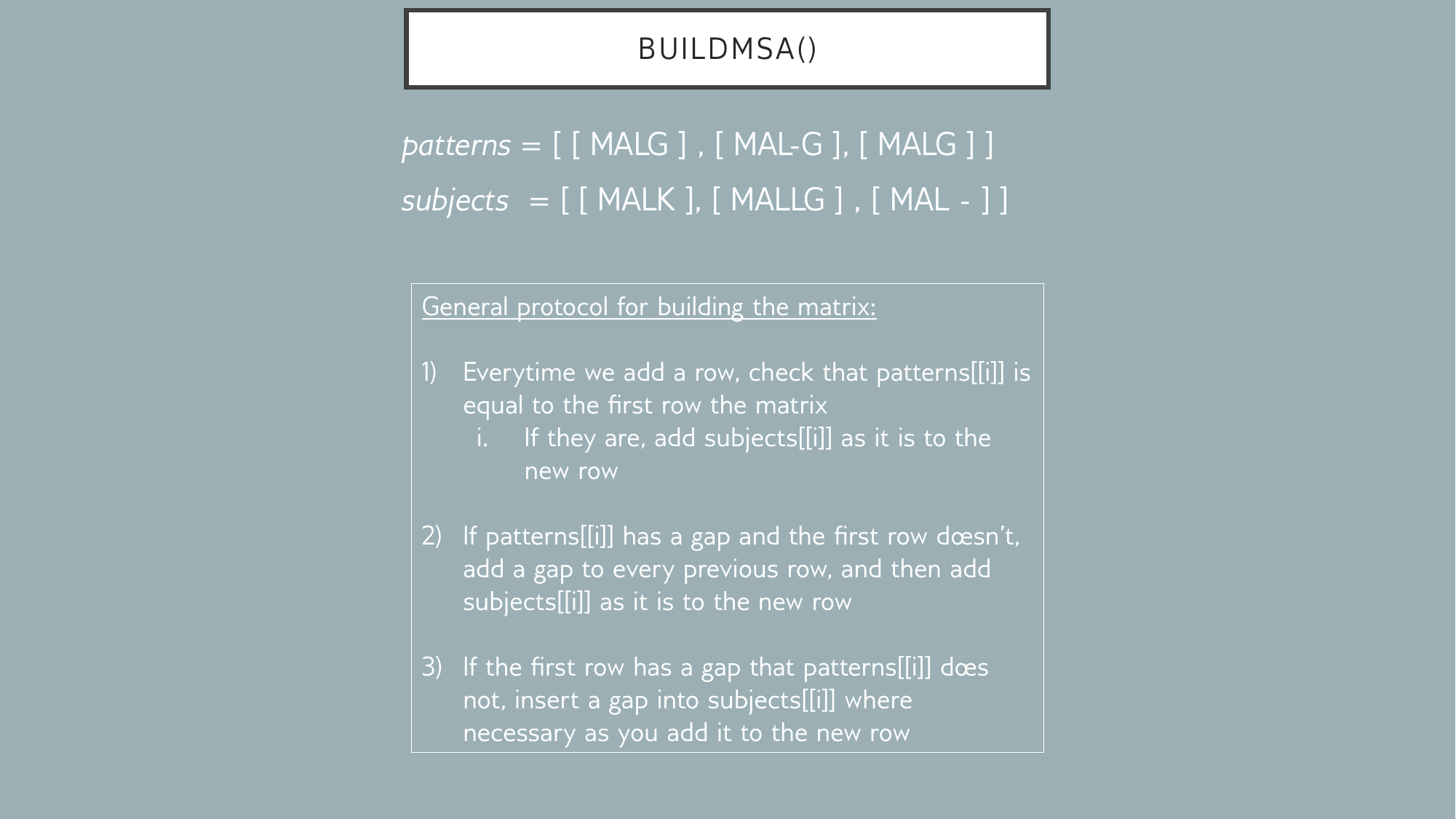

# buildMSA()
patterns = [ [ MALG ] , [ MAL-G ], [ MALG ] ]
subjects  = [ [ MALK ], [ MALLG ] , [ MAL - ] ]
General protocol for building the matrix:

Everytime we add a row, check that patterns[[i]] is equal to the first row the matrix
If they are, add subjects[[i]] as it is to the new row

If patterns[[i]] has a gap and the first row doesn’t, add a gap to every previous row, and then add subjects[[i]] as it is to the new row

If the first row has a gap that patterns[[i]] does not, insert a gap into subjects[[i]] where necessary as you add it to the new row